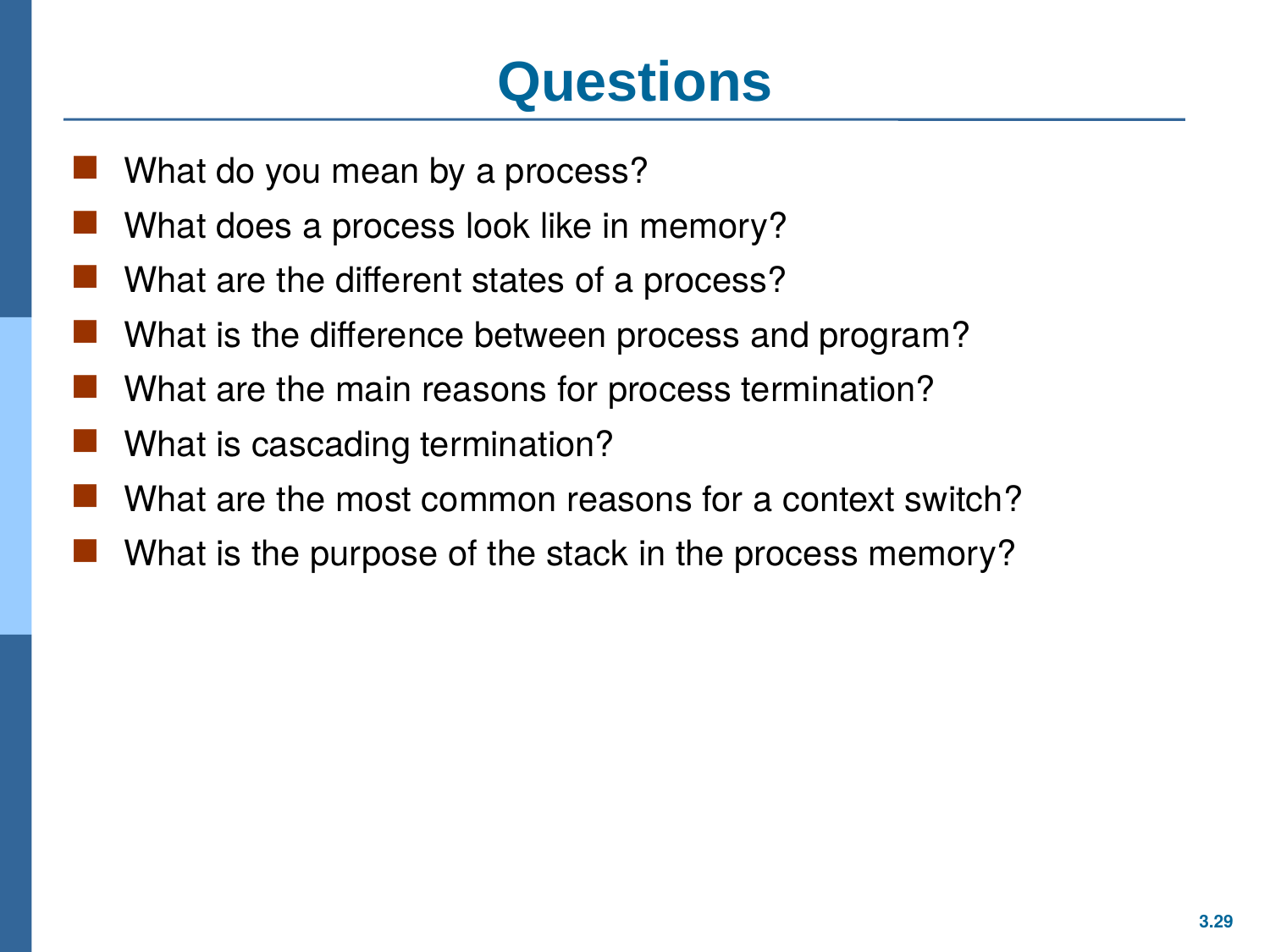

# Questions
What do you mean by a process?
What does a process look like in memory?
What are the different states of a process?
What is the difference between process and program?
What are the main reasons for process termination?
What is cascading termination?
What are the most common reasons for a context switch?
What is the purpose of the stack in the process memory?